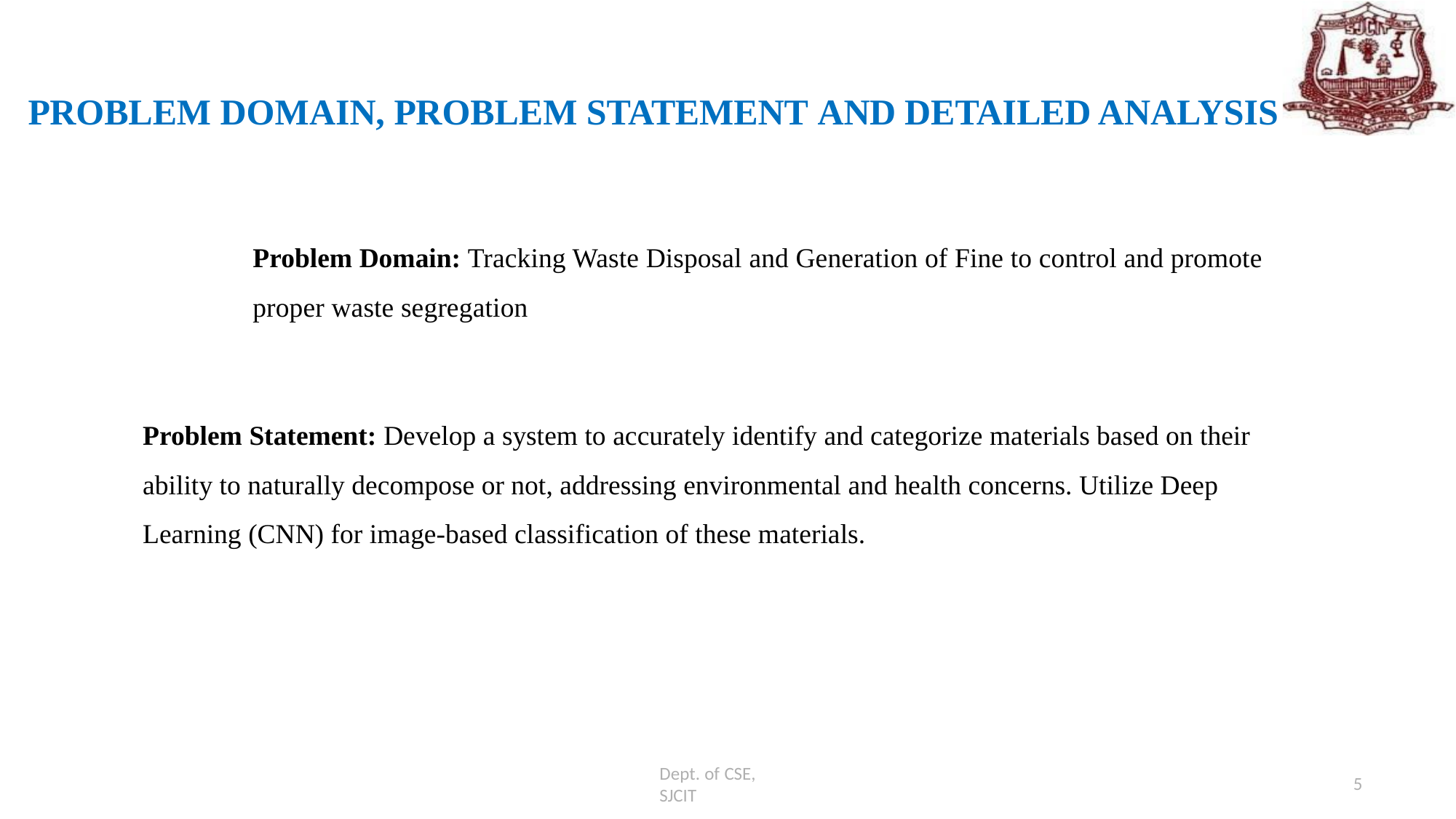

PROBLEM DOMAIN, PROBLEM STATEMENT AND DETAILED ANALYSIS
Problem Domain: Tracking Waste Disposal and Generation of Fine to control and promote proper waste segregation

Problem Statement: Develop a system to accurately identify and categorize materials based on their ability to naturally decompose or not, addressing environmental and health concerns. Utilize Deep Learning (CNN) for image-based classification of these materials.

5
Dept. of CSE, SJCIT